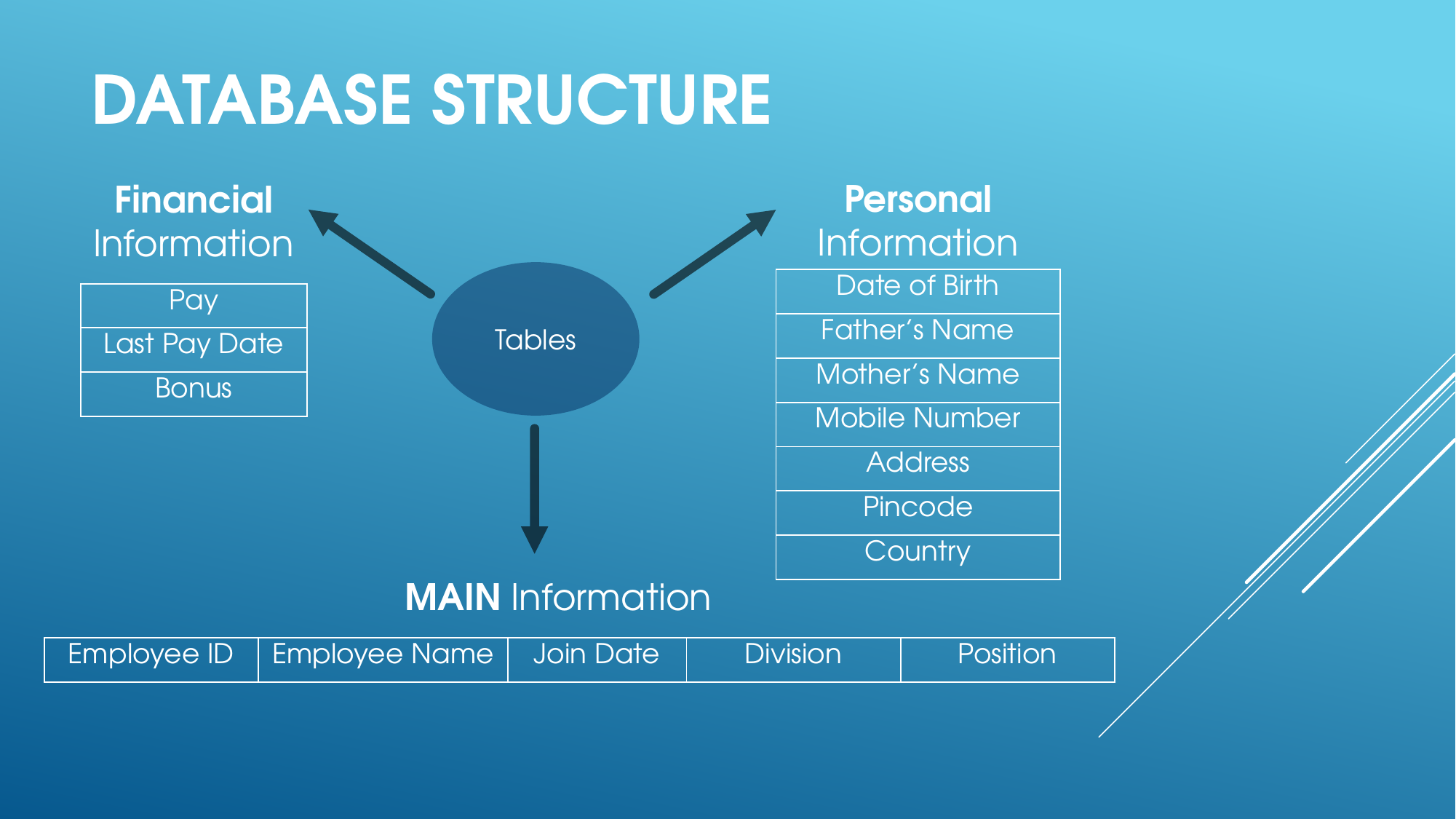

# Database Structure
Personal Information
Financial Information
Tables
| Date of Birth |
| --- |
| Father’s Name |
| Mother’s Name |
| Mobile Number |
| Address |
| Pincode |
| Country |
| Pay |
| --- |
| Last Pay Date |
| Bonus |
MAIN Information
| Employee ID | Employee Name | Join Date | Division | Position |
| --- | --- | --- | --- | --- |